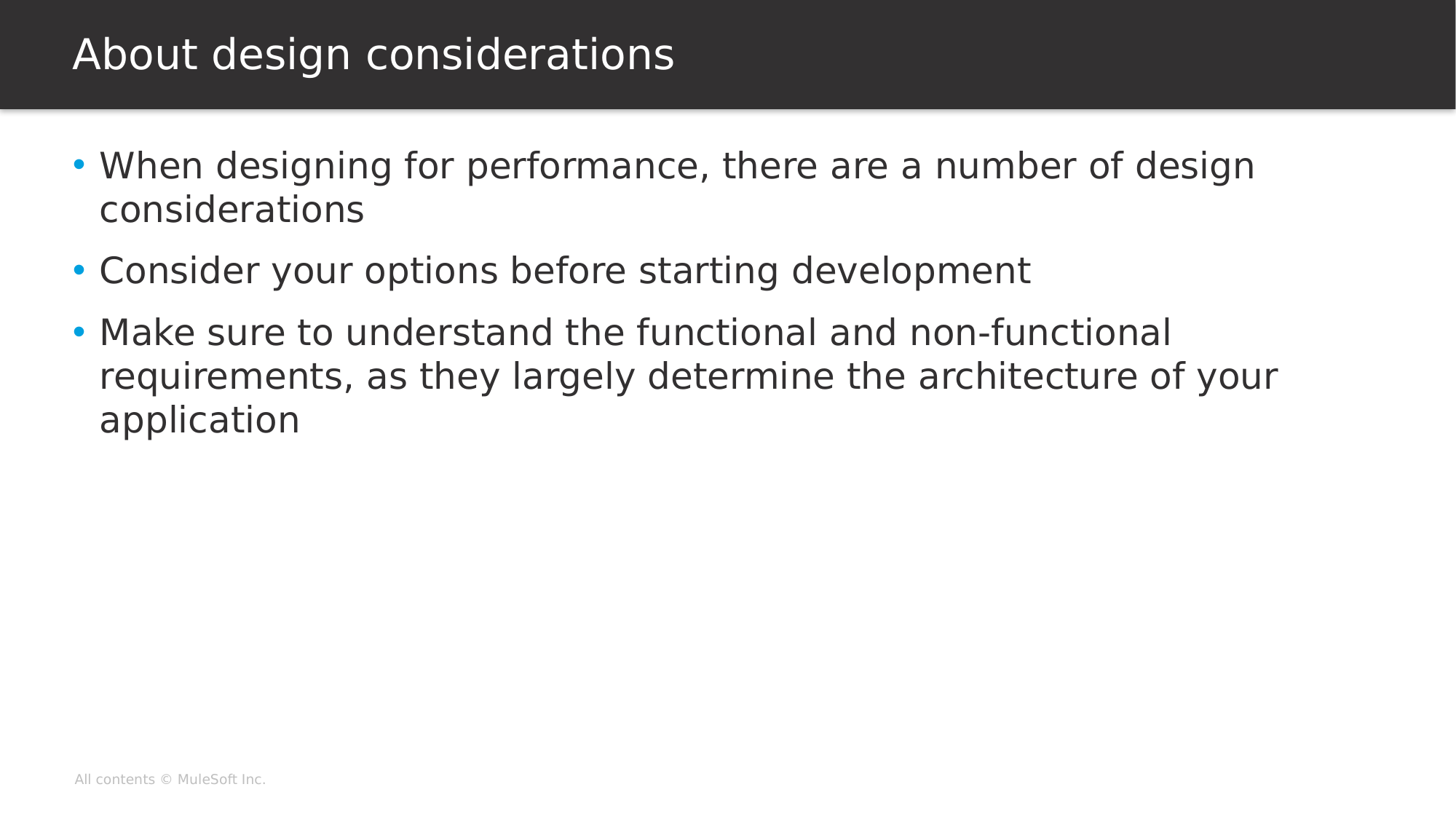

# About design considerations
When designing for performance, there are a number of design considerations
Consider your options before starting development
Make sure to understand the functional and non-functional requirements, as they largely determine the architecture of your application